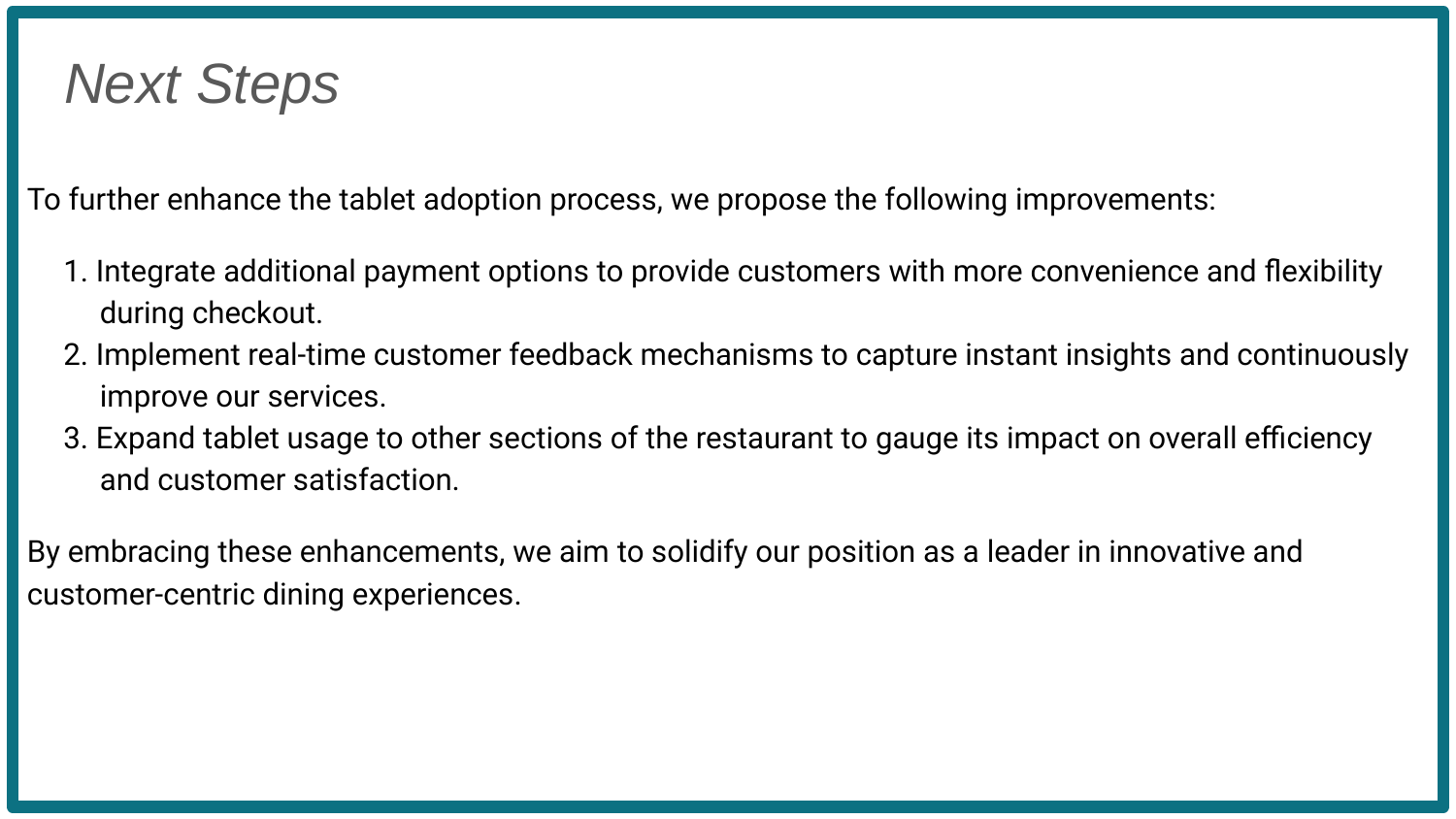

To further enhance the tablet adoption process, we propose the following improvements:
1. Integrate additional payment options to provide customers with more convenience and flexibility during checkout.
2. Implement real-time customer feedback mechanisms to capture instant insights and continuously improve our services.
3. Expand tablet usage to other sections of the restaurant to gauge its impact on overall efficiency and customer satisfaction.
By embracing these enhancements, we aim to solidify our position as a leader in innovative and customer-centric dining experiences.

Next Steps